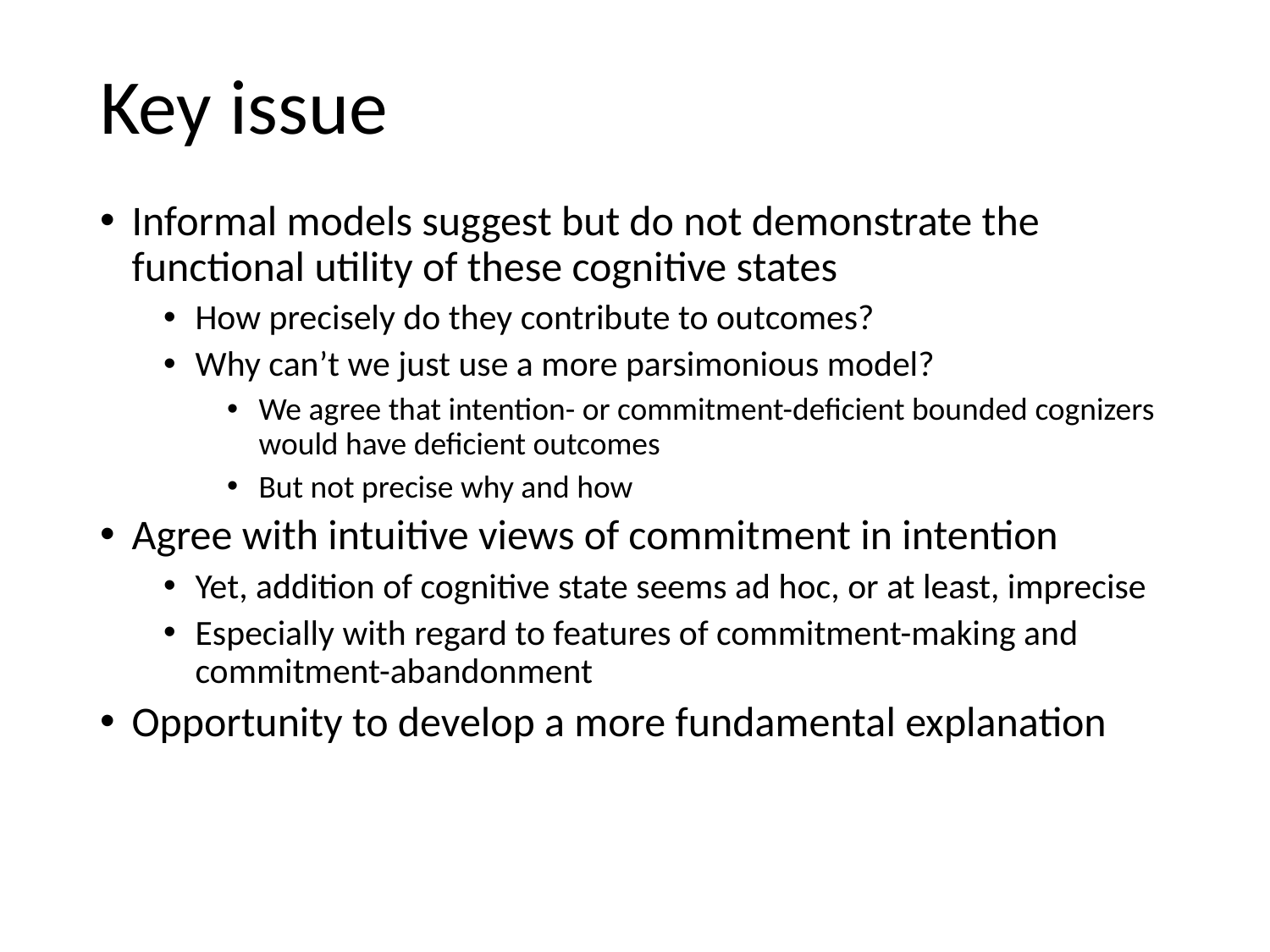

# Key issue
Informal models suggest but do not demonstrate the functional utility of these cognitive states
How precisely do they contribute to outcomes?
Why can’t we just use a more parsimonious model?
We agree that intention- or commitment-deficient bounded cognizers would have deficient outcomes
But not precise why and how
Agree with intuitive views of commitment in intention
Yet, addition of cognitive state seems ad hoc, or at least, imprecise
Especially with regard to features of commitment-making and commitment-abandonment
Opportunity to develop a more fundamental explanation